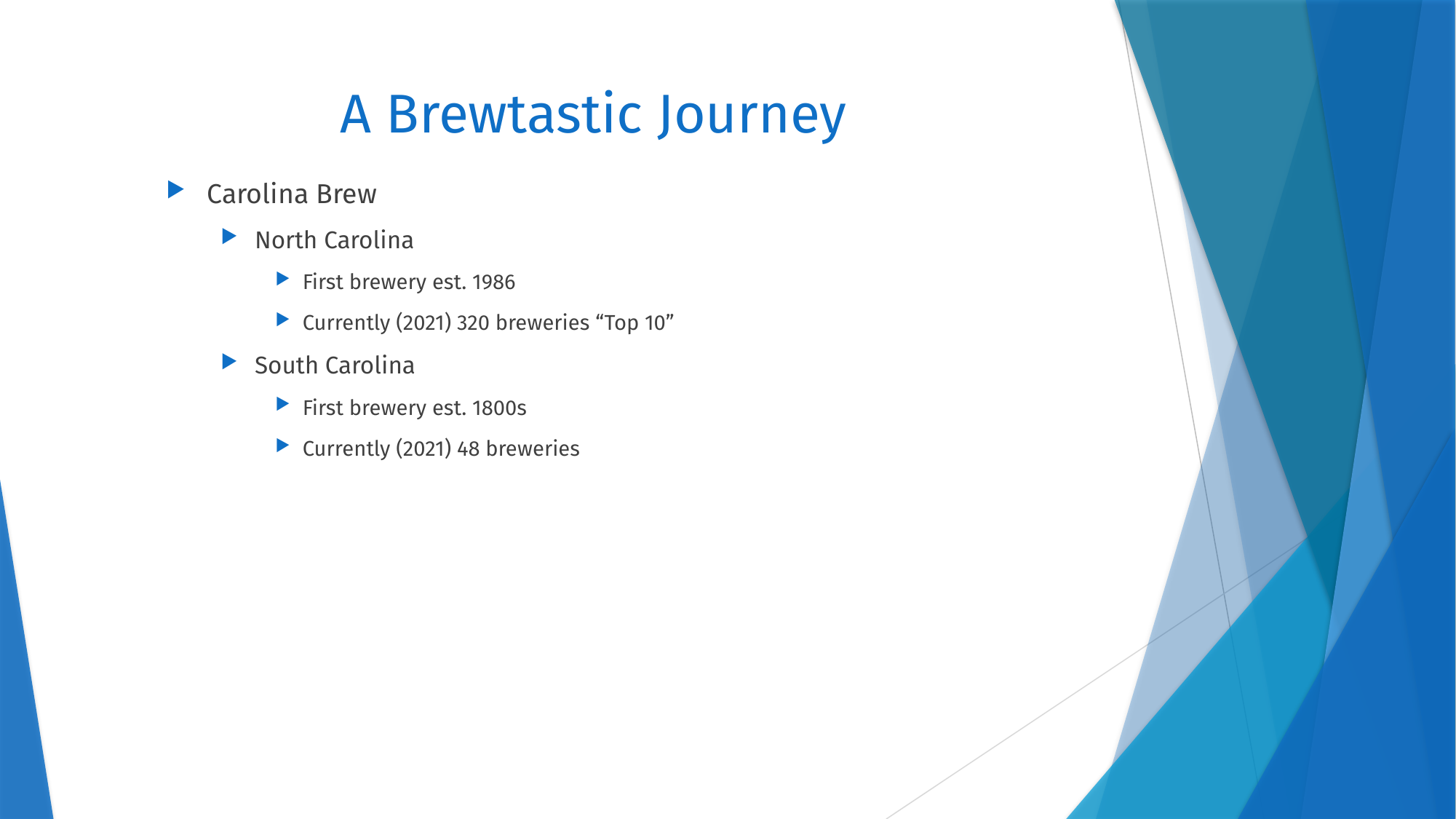

# A Brewtastic Journey
Carolina Brew
North Carolina
First brewery est. 1986
Currently (2021) 320 breweries “Top 10”
South Carolina
First brewery est. 1800s
Currently (2021) 48 breweries